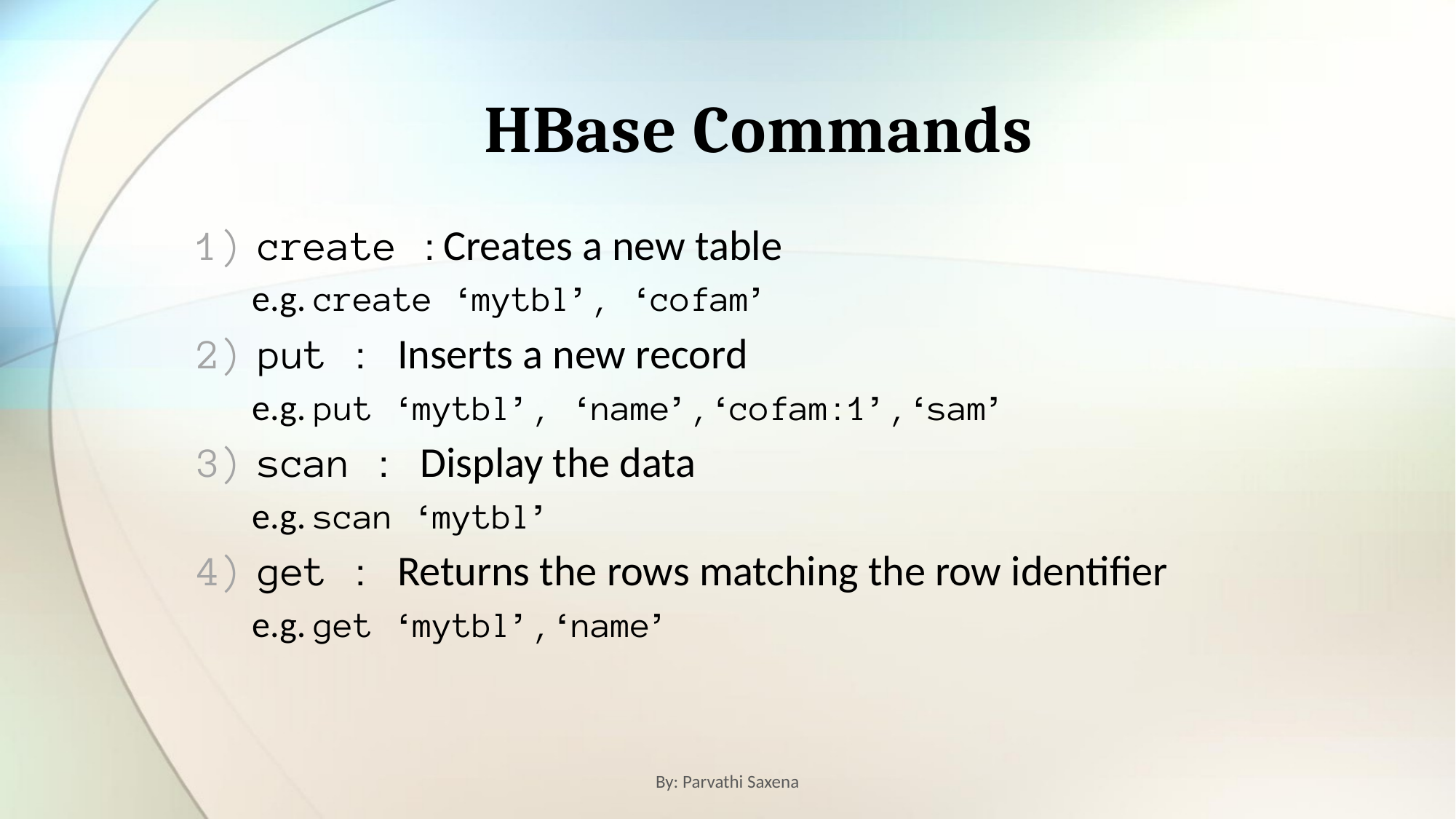

# HBase Commands
create :Creates a new table
e.g. create ‘mytbl’, ‘cofam’
put : Inserts a new record
e.g. put ‘mytbl’, ‘name’,‘cofam:1’,‘sam’
scan : Display the data
e.g. scan ‘mytbl’
get : Returns the rows matching the row identifier
e.g. get ‘mytbl’,‘name’

By: Parvathi Saxena